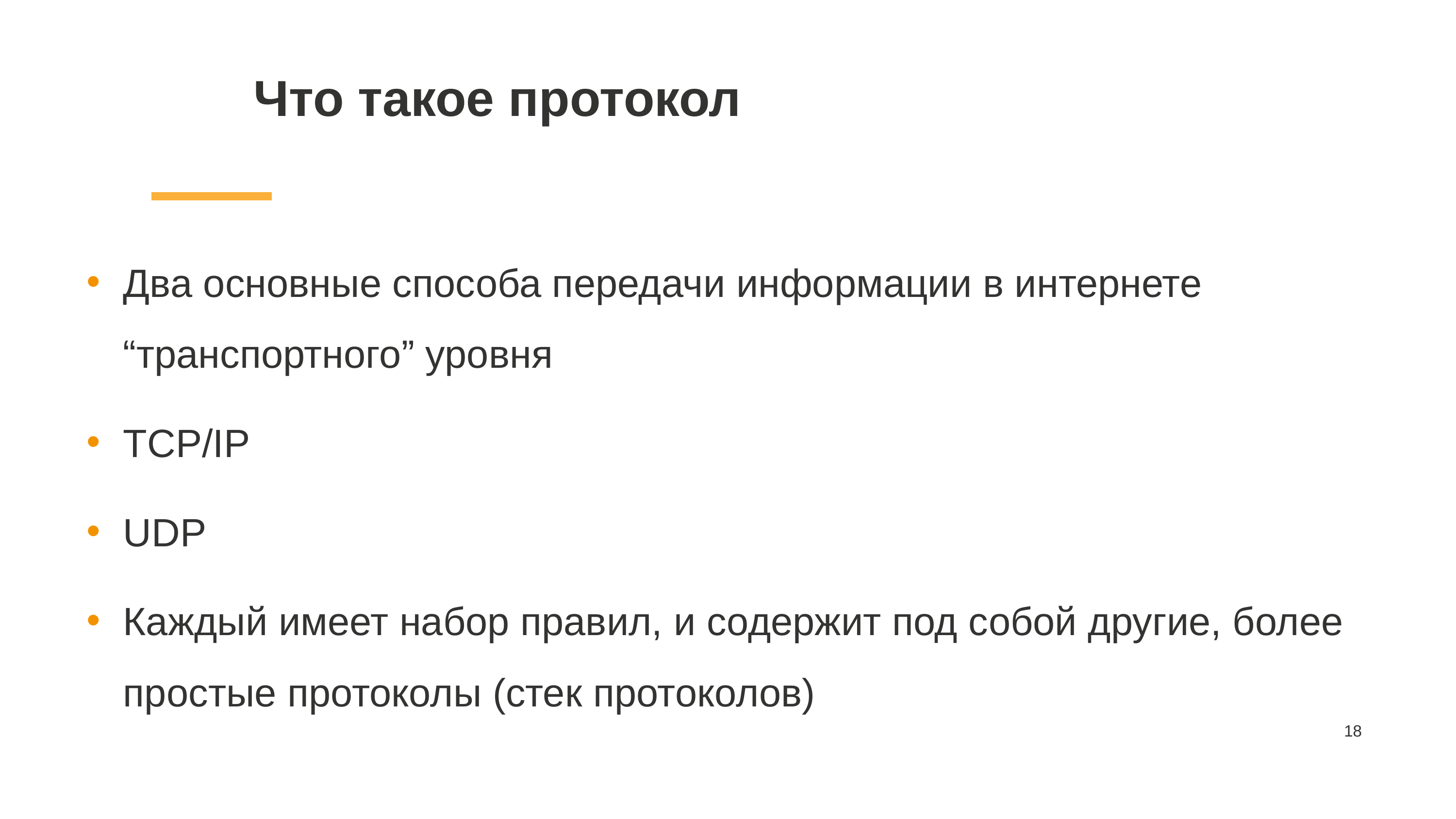

# Что такое протокол

Два основные способа передачи информации в интернете “транспортного” уровня
TCP/IP
UDP
Каждый имеет набор правил, и содержит под собой другие, более простые протоколы (стек протоколов)

18